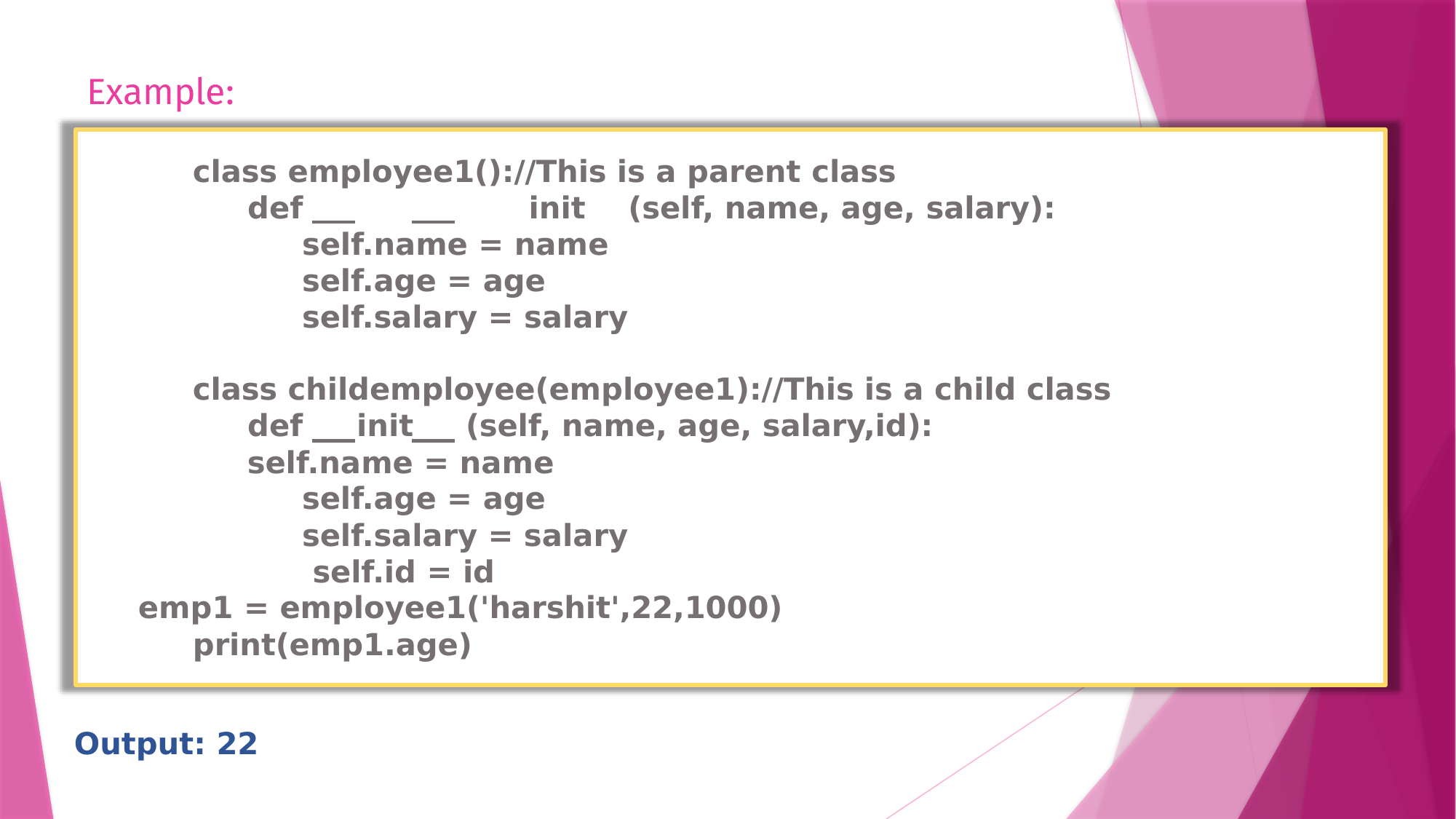

# Example:

class employee1()://This is a parent class
def	init	(self, name, age, salary):
self.name = name  self.age = age  self.salary = salary

class childemployee(employee1)://This is a child class  def	init	(self, name, age, salary,id):
self.name = name  self.age = age  self.salary = salary  self.id = id
emp1 = employee1('harshit',22,1000)  print(emp1.age)

Output: 22